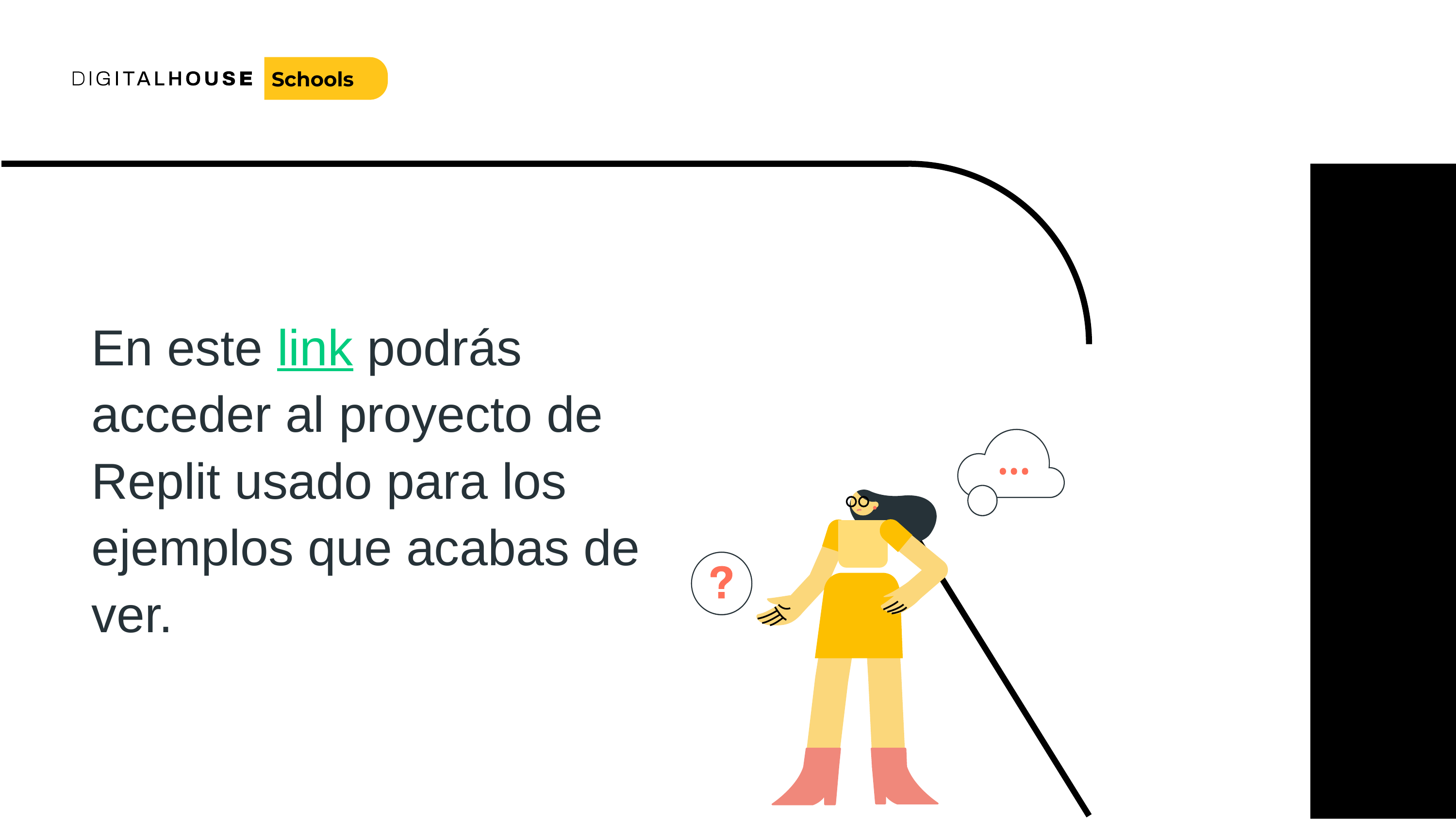

Schools

En este link podrás acceder al proyecto de Replit usado para los ejemplos que acabas de ver.